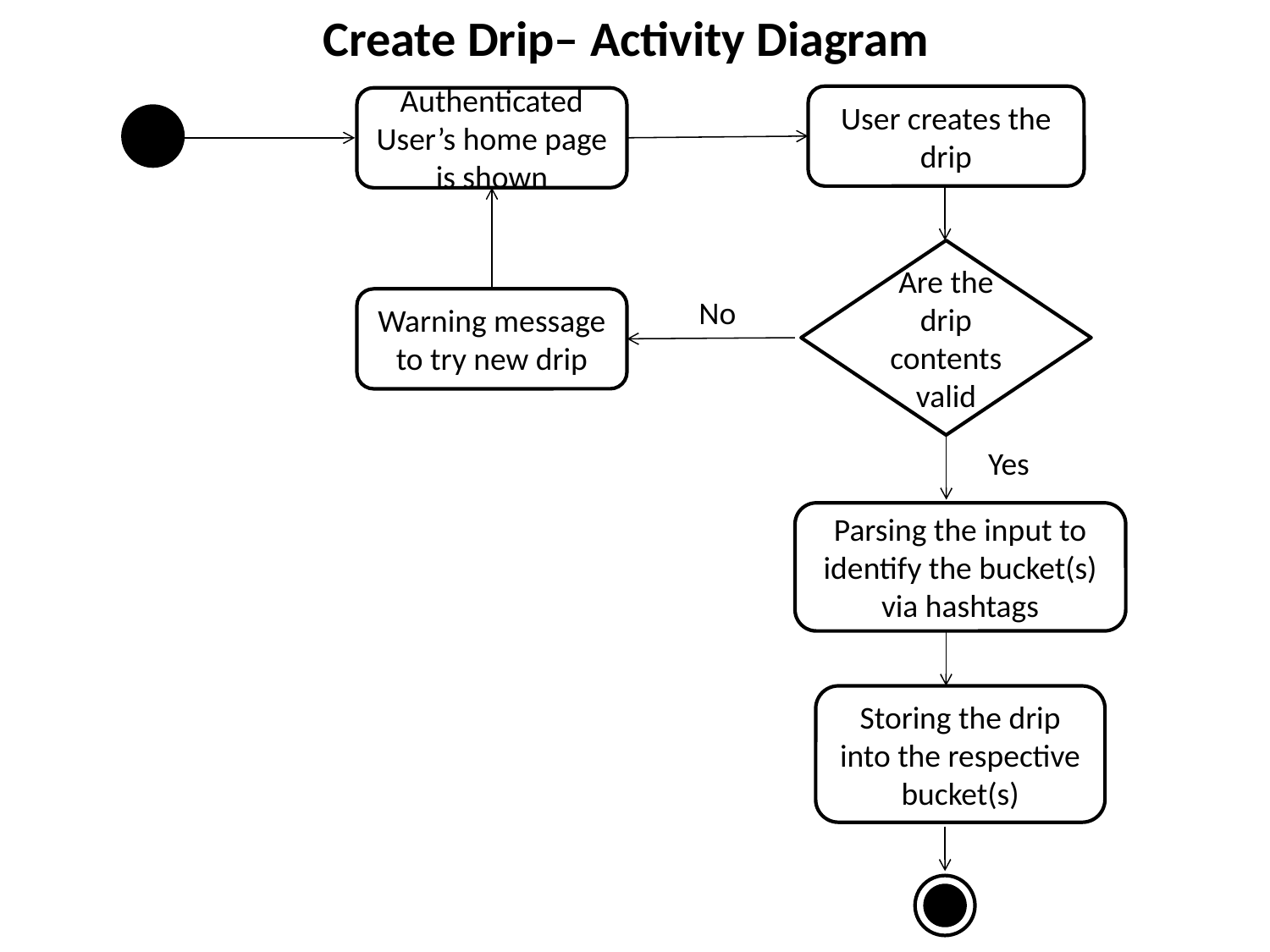

Create Drip– Activity Diagram
User creates the drip
Authenticated User’s home page is shown

Are the drip contents valid
No
Warning message to try new drip
Yes
Parsing the input to identify the bucket(s)
via hashtags
Storing the drip into the respective bucket(s)